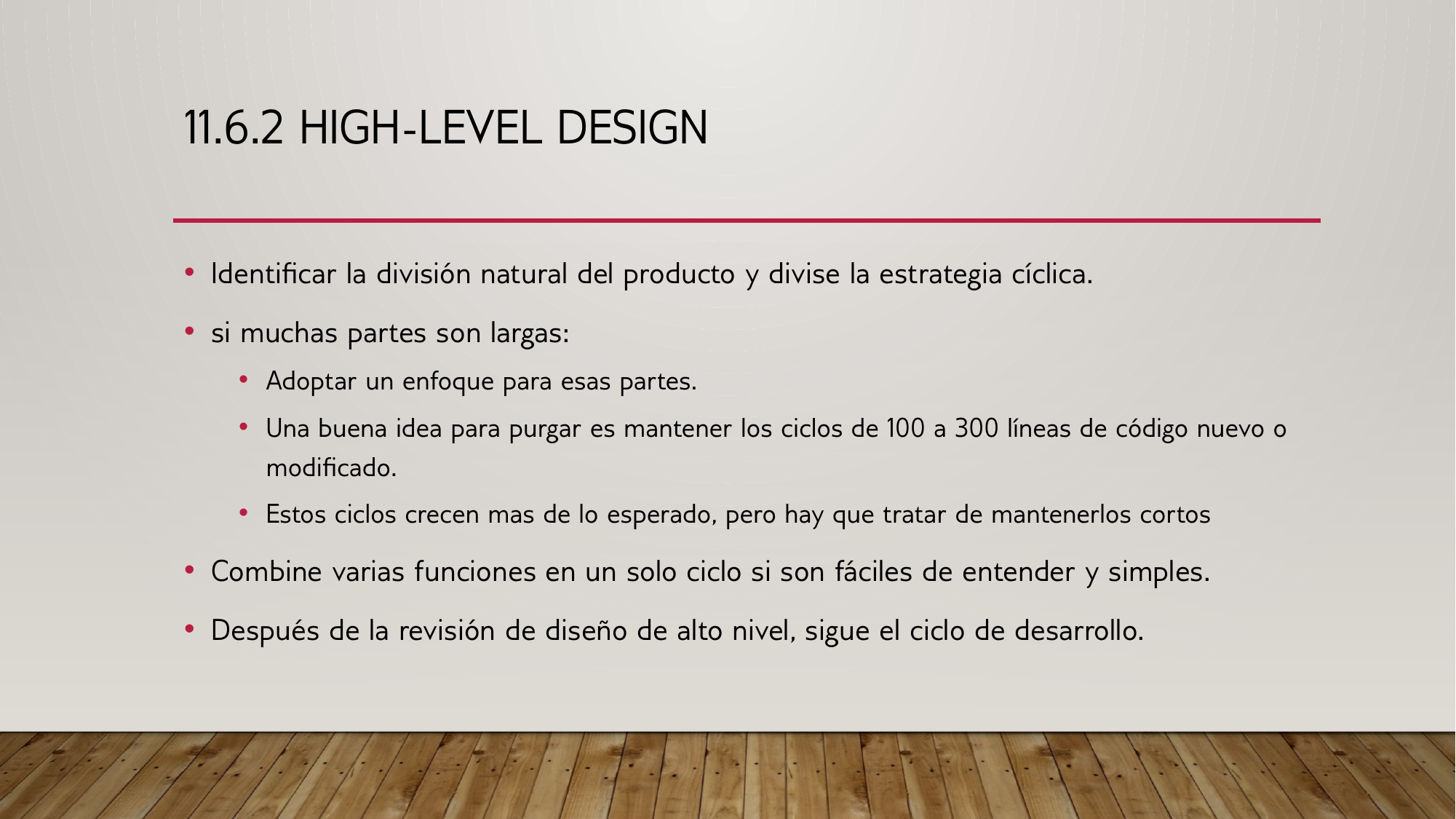

# 11.6.2 High-Level design
Identificar la división natural del producto y divise la estrategia cíclica.
si muchas partes son largas:
Adoptar un enfoque para esas partes.
Una buena idea para purgar es mantener los ciclos de 100 a 300 líneas de código nuevo o modificado.
Estos ciclos crecen mas de lo esperado, pero hay que tratar de mantenerlos cortos
Combine varias funciones en un solo ciclo si son fáciles de entender y simples.
Después de la revisión de diseño de alto nivel, sigue el ciclo de desarrollo.